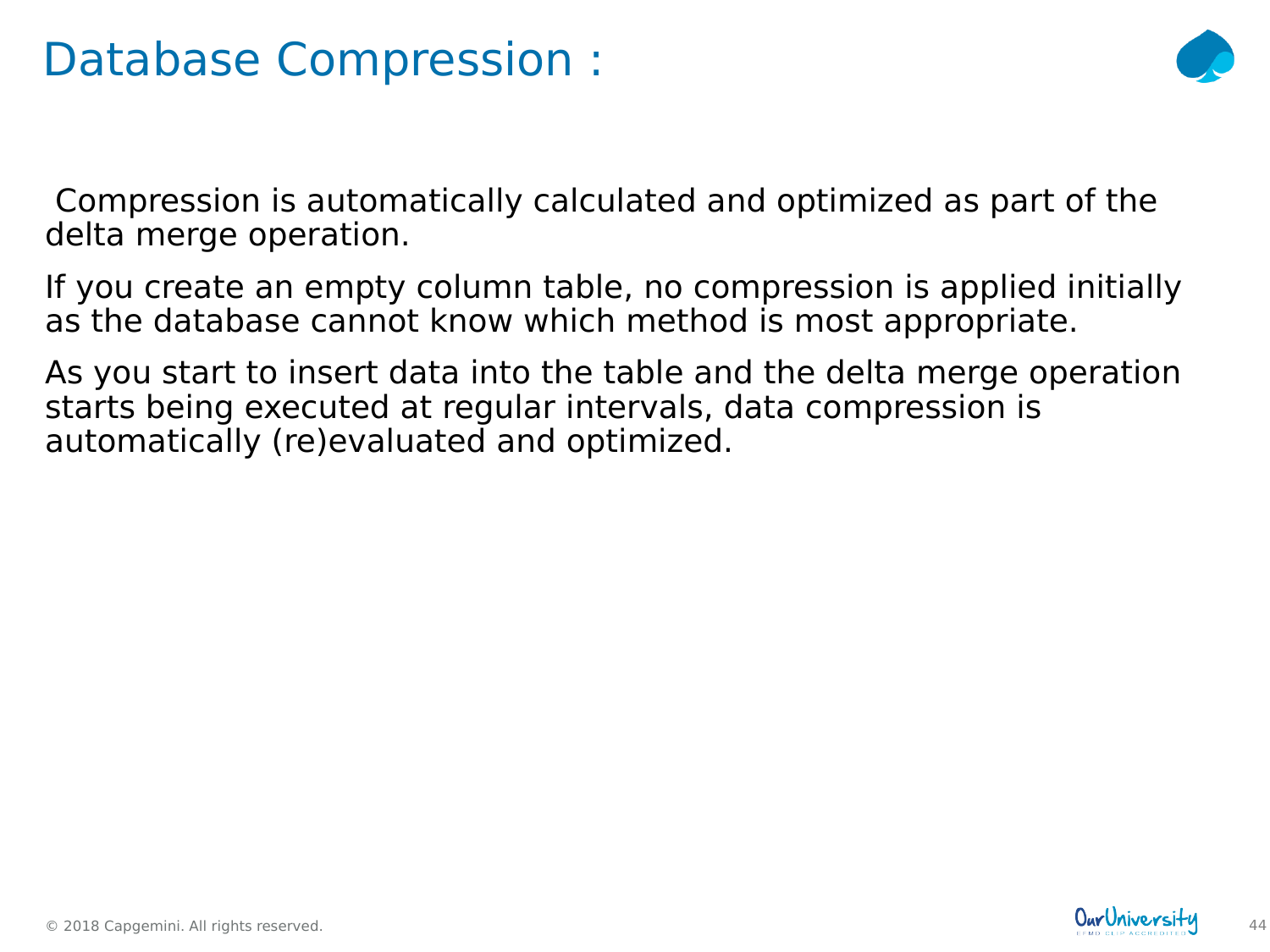

# Database Compression :
 Compression is automatically calculated and optimized as part of the delta merge operation.
If you create an empty column table, no compression is applied initially as the database cannot know which method is most appropriate.
As you start to insert data into the table and the delta merge operation starts being executed at regular intervals, data compression is automatically (re)evaluated and optimized.